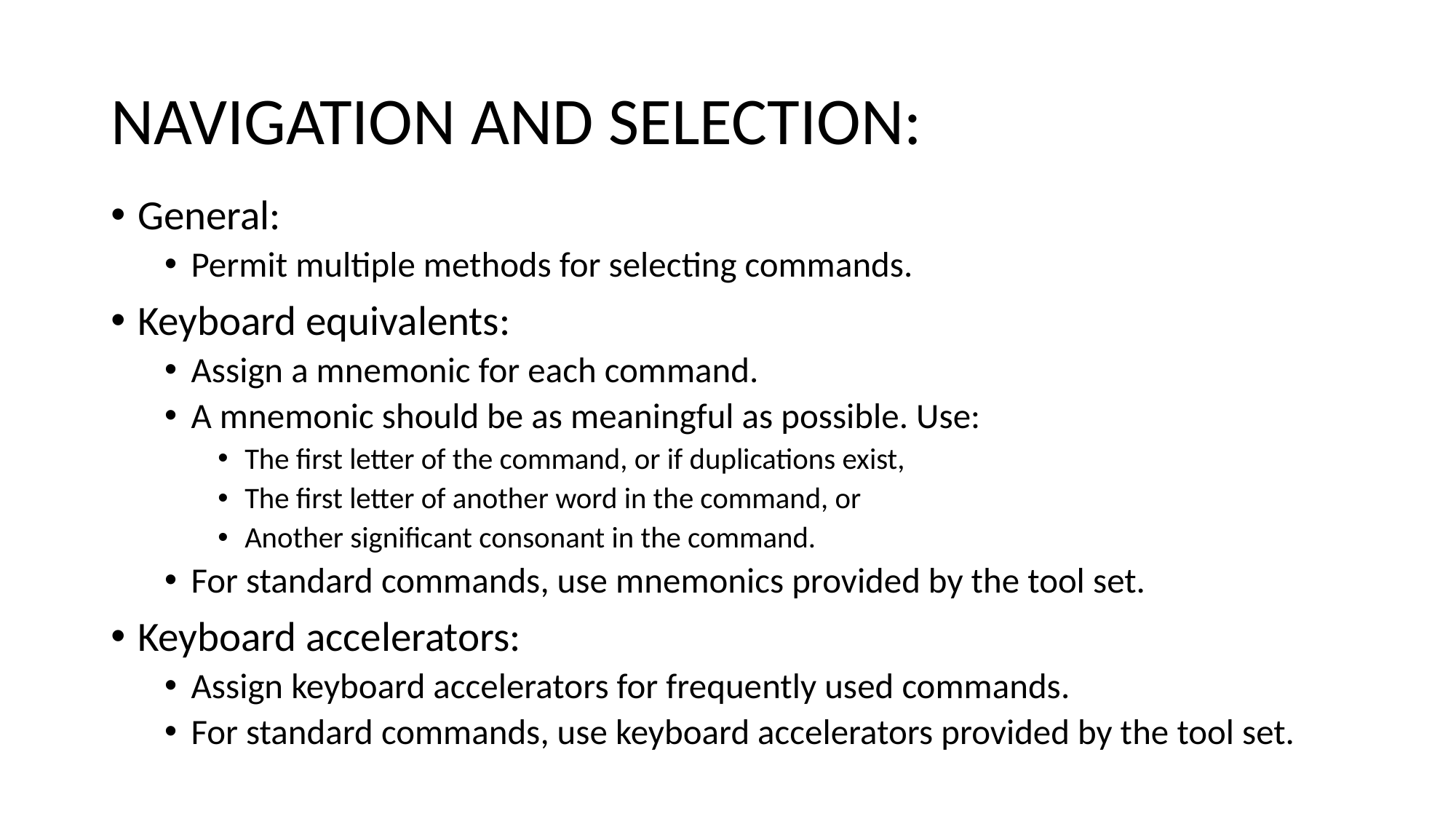

# NAVIGATION AND SELECTION:
General:
Permit multiple methods for selecting commands.
Keyboard equivalents:
Assign a mnemonic for each command.
A mnemonic should be as meaningful as possible. Use:
The first letter of the command, or if duplications exist,
The first letter of another word in the command, or
Another significant consonant in the command.
For standard commands, use mnemonics provided by the tool set.
Keyboard accelerators:
Assign keyboard accelerators for frequently used commands.
For standard commands, use keyboard accelerators provided by the tool set.